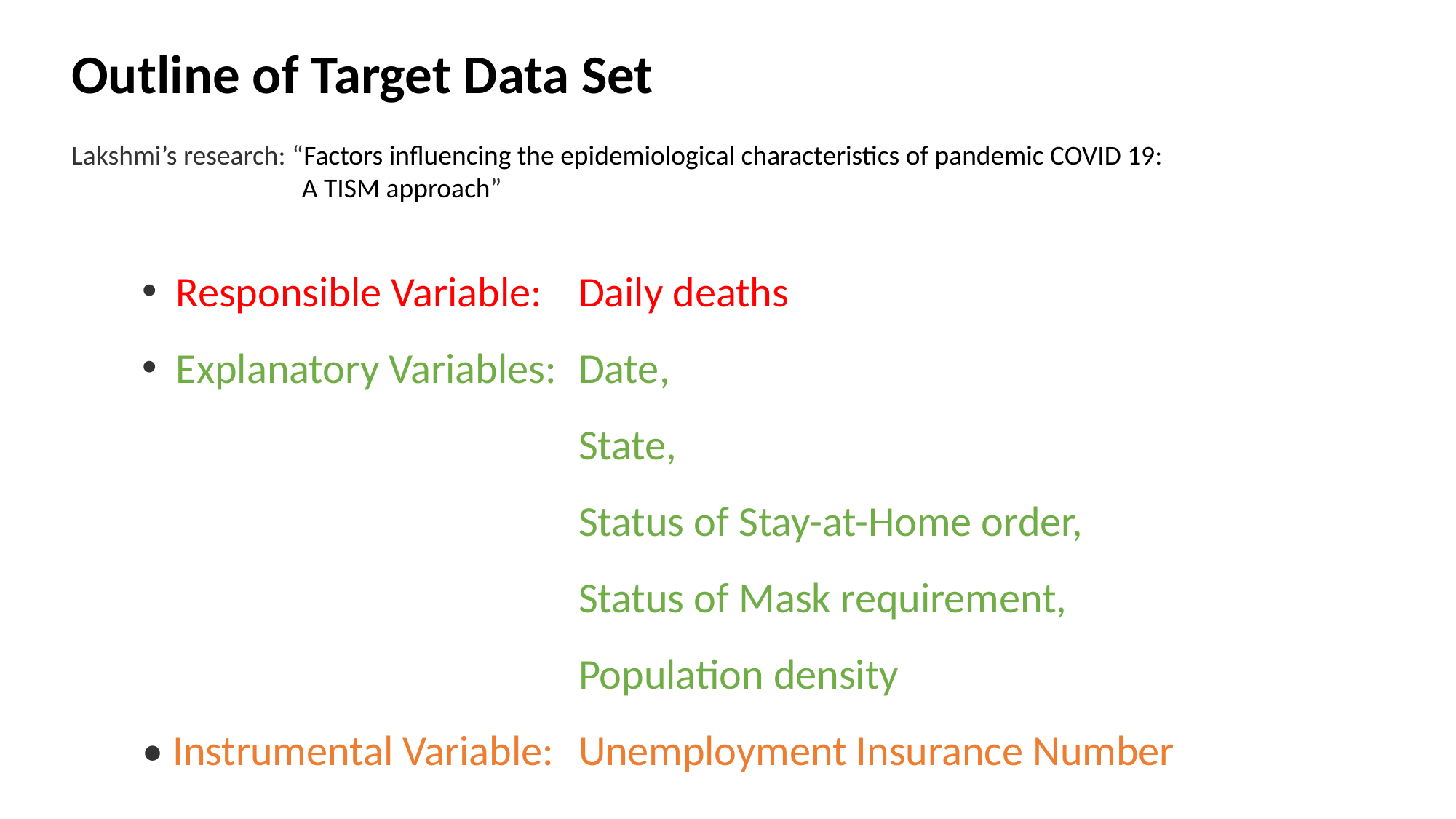

Outline of Target Data Set
Lakshmi’s research: “Factors influencing the epidemiological characteristics of pandemic COVID 19:
		  A TISM approach”
  Responsible Variable: 	Daily deaths
  Explanatory Variables: 	Date,
                          	          	State,
				Status of Stay-at-Home order,
				Status of Mask requirement,
				Population density
• Instrumental Variable: 	Unemployment Insurance Number